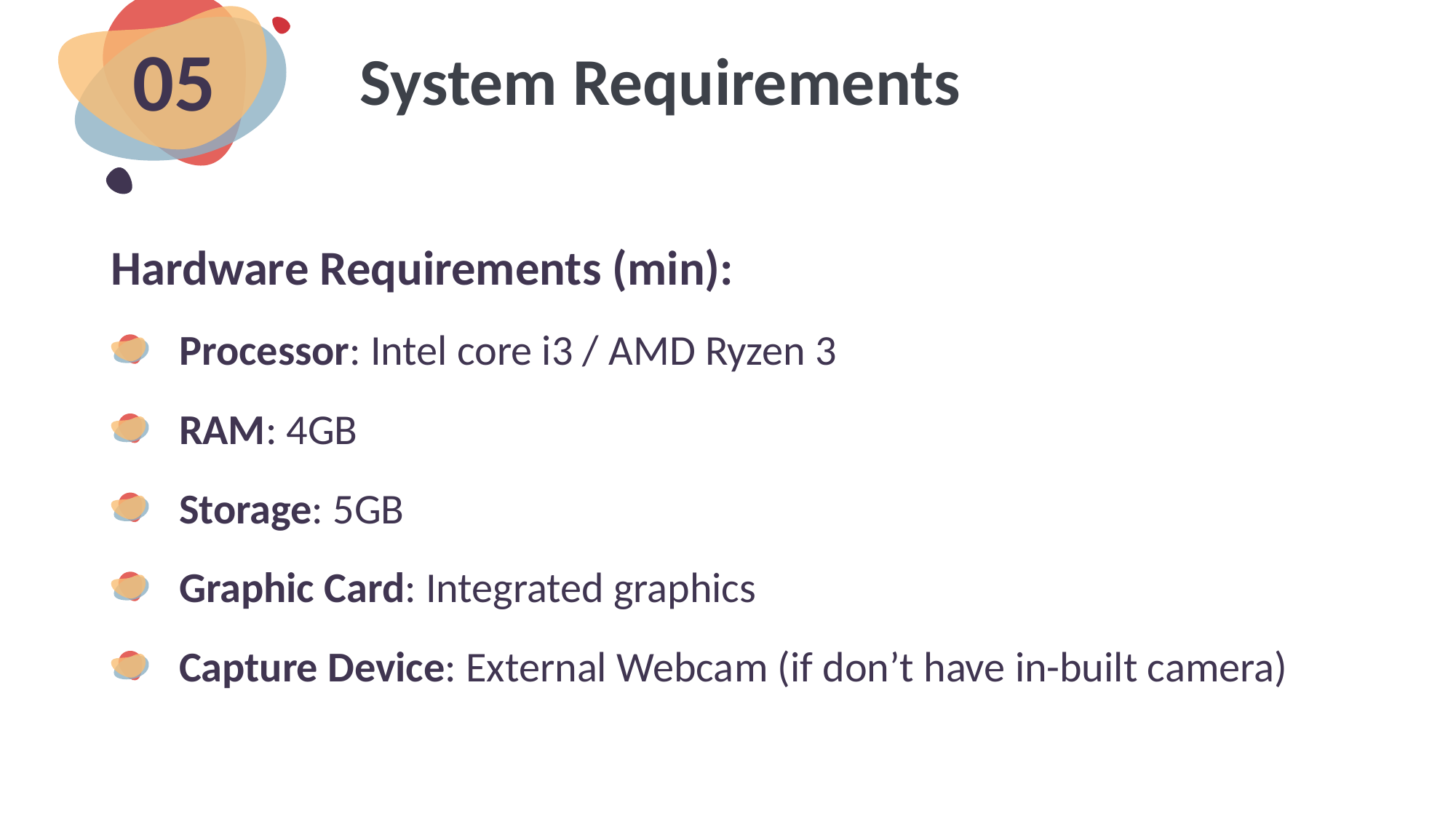

# System Requirements
05
Hardware Requirements (min):
Processor: Intel core i3 / AMD Ryzen 3
RAM: 4GB
Storage: 5GB
Graphic Card: Integrated graphics
Capture Device: External Webcam (if don’t have in-built camera)